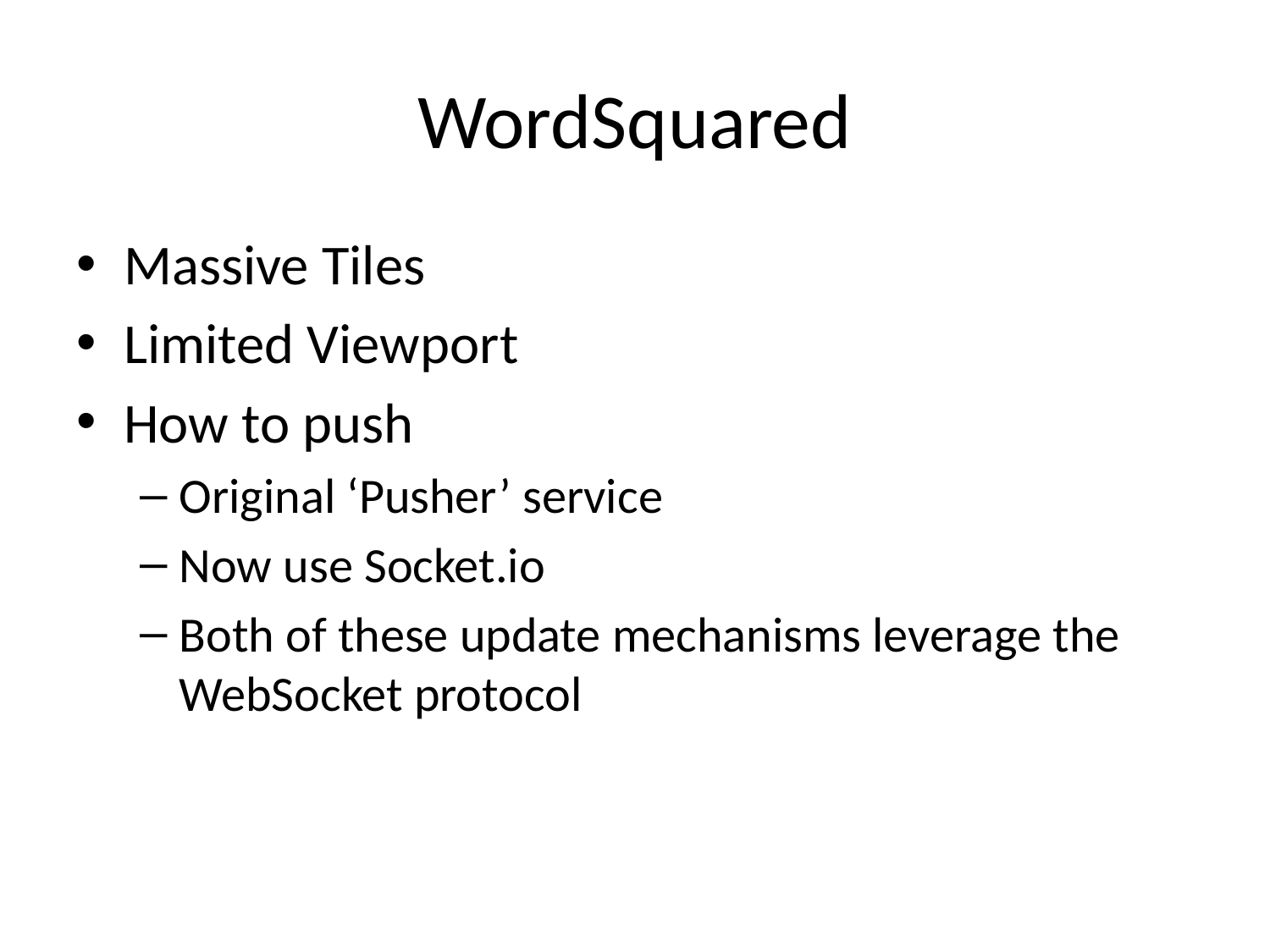

# WordSquared
Massive Tiles
Limited Viewport
How to push
Original ‘Pusher’ service
Now use Socket.io
Both of these update mechanisms leverage the WebSocket protocol